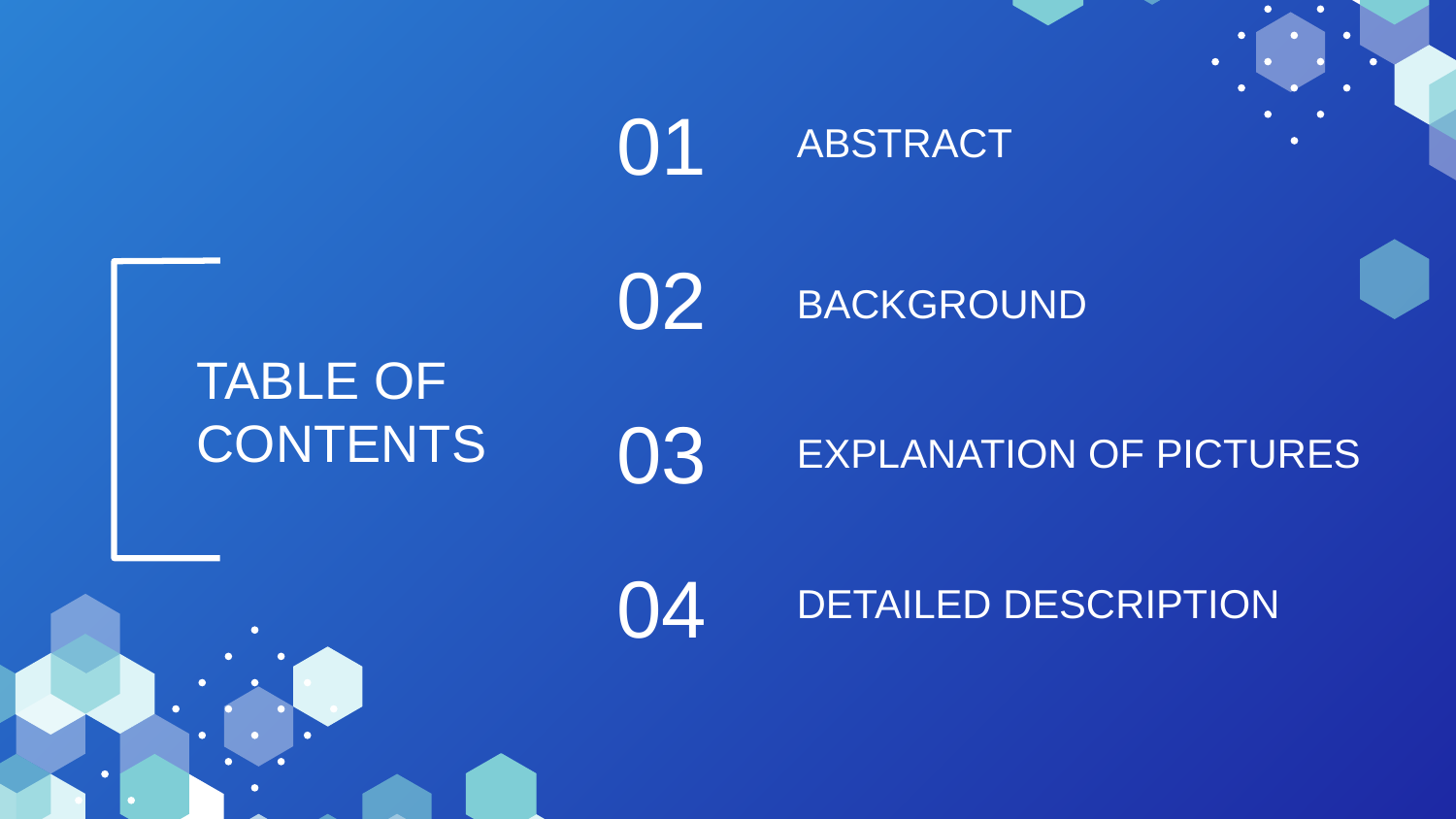

# 01
ABSTRACT
02

BACKGROUND
TABLE OF CONTENTS
03
EXPLANATION OF PICTURES
04
DETAILED DESCRIPTION